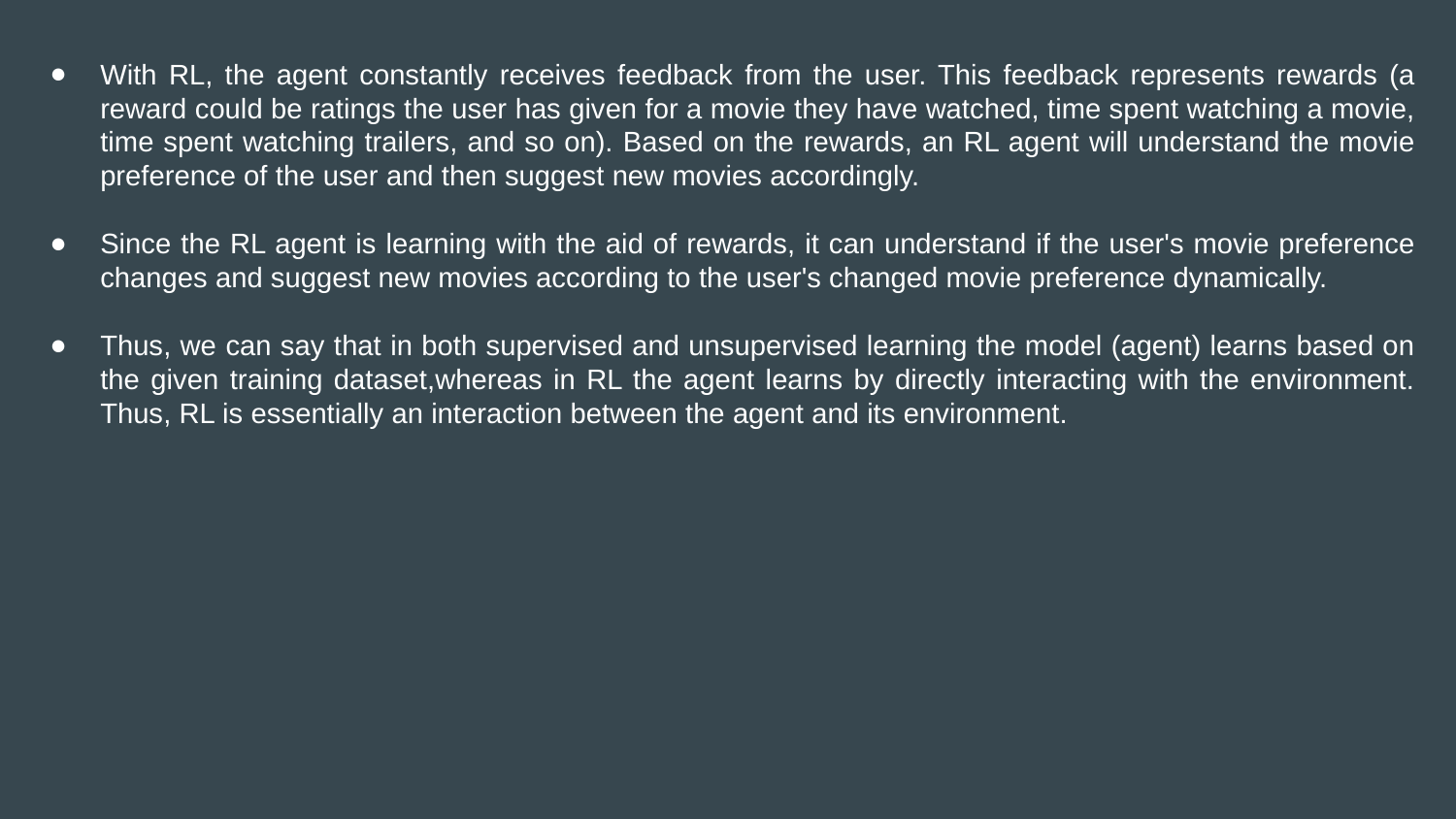

With RL, the agent constantly receives feedback from the user. This feedback represents rewards (a reward could be ratings the user has given for a movie they have watched, time spent watching a movie, time spent watching trailers, and so on). Based on the rewards, an RL agent will understand the movie preference of the user and then suggest new movies accordingly.

Since the RL agent is learning with the aid of rewards, it can understand if the user's movie preference changes and suggest new movies according to the user's changed movie preference dynamically.

Thus, we can say that in both supervised and unsupervised learning the model (agent) learns based on the given training dataset,whereas in RL the agent learns by directly interacting with the environment. Thus, RL is essentially an interaction between the agent and its environment.